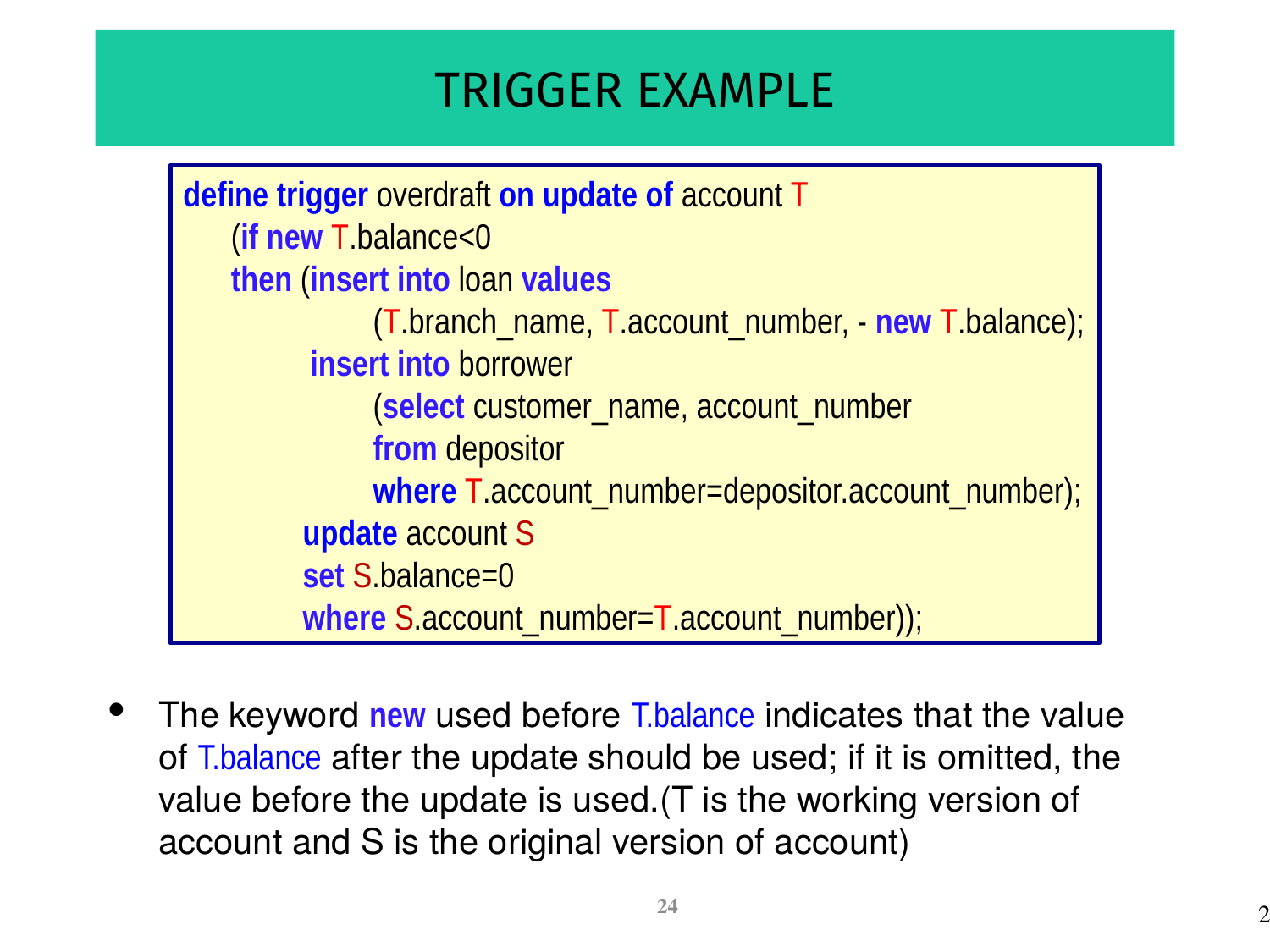

# TRIGGER EXAMPLE
define trigger overdraft on update of account T
(if new T.balance<0
then (insert into loan values
(T.branch_name, T.account_number, - new T.balance);
insert into borrower
(select customer_name, account_number
from depositor
where T.account_number=depositor.account_number);
update account S
set S.balance=0
where S.account_number=T.account_number));
The keyword new used before T.balance indicates that the value of T.balance after the update should be used; if it is omitted, the value before the update is used.(T is the working version of account and S is the original version of account)
24